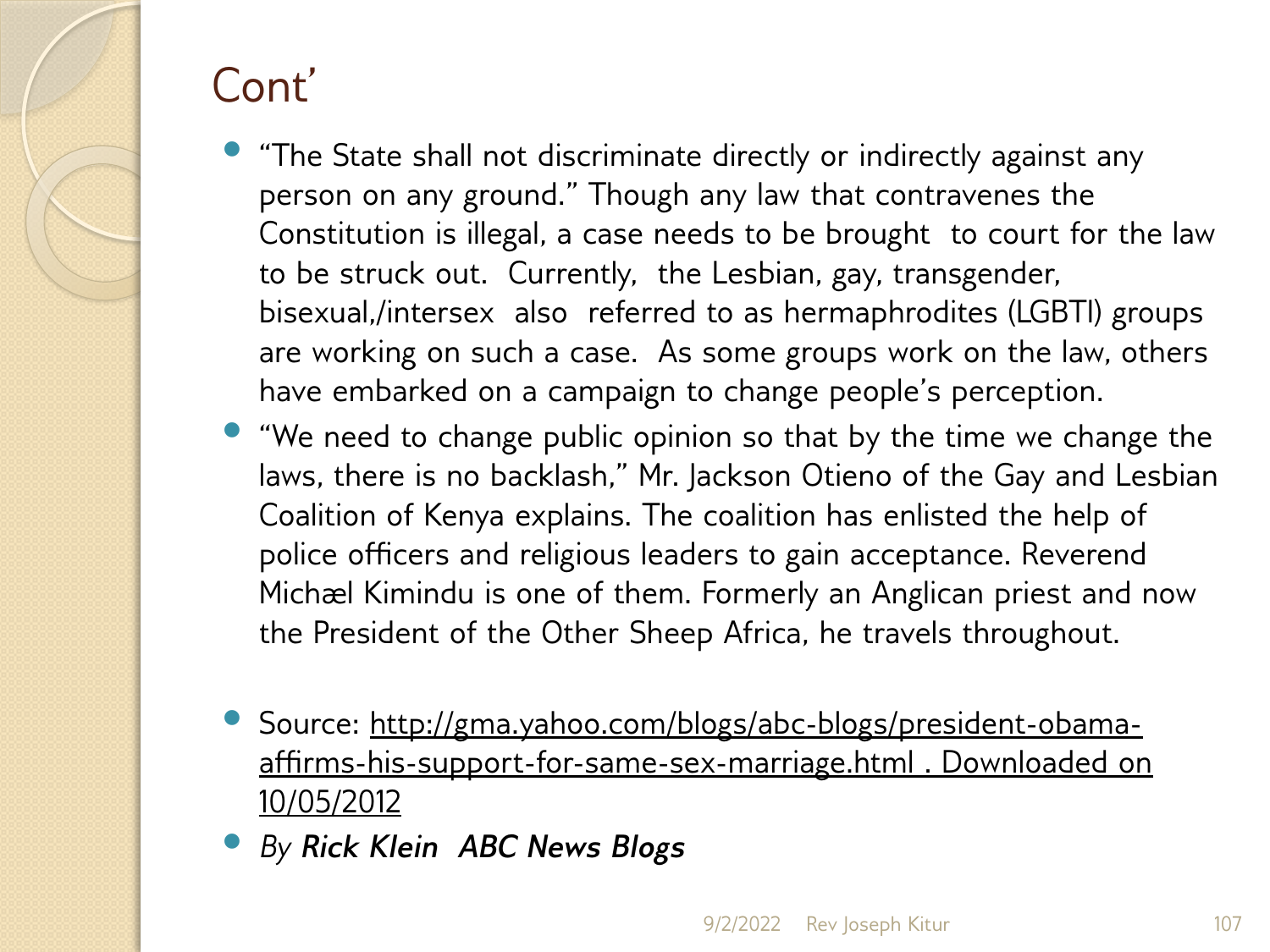

# Cont’
“The State shall not discriminate directly or indirectly against any person on any ground.” Though any law that contravenes the Constitution is illegal, a case needs to be brought  to court for the law to be struck out.  Currently,  the Lesbian, gay, transgender, bisexual,/intersex  also  referred to as hermaphrodites (LGBTI) groups are working on such a case.  As some groups work on the law, others have embarked on a campaign to change people’s perception.
“We need to change public opinion so that by the time we change the laws, there is no backlash,” Mr. Jackson Otieno of the Gay and Lesbian Coalition of Kenya explains. The coalition has enlisted the help of police officers and religious leaders to gain acceptance. Reverend Michael Kimindu is one of them. Formerly an Anglican priest and now the President of the Other Sheep Africa, he travels throughout.

Source: http://gma.yahoo.com/blogs/abc-blogs/president-obama-affirms-his-support-for-same-sex-marriage.html . Downloaded on 10/05/2012
By Rick Klein  ABC News Blogs

9/2/2022
Rev Joseph Kitur
107